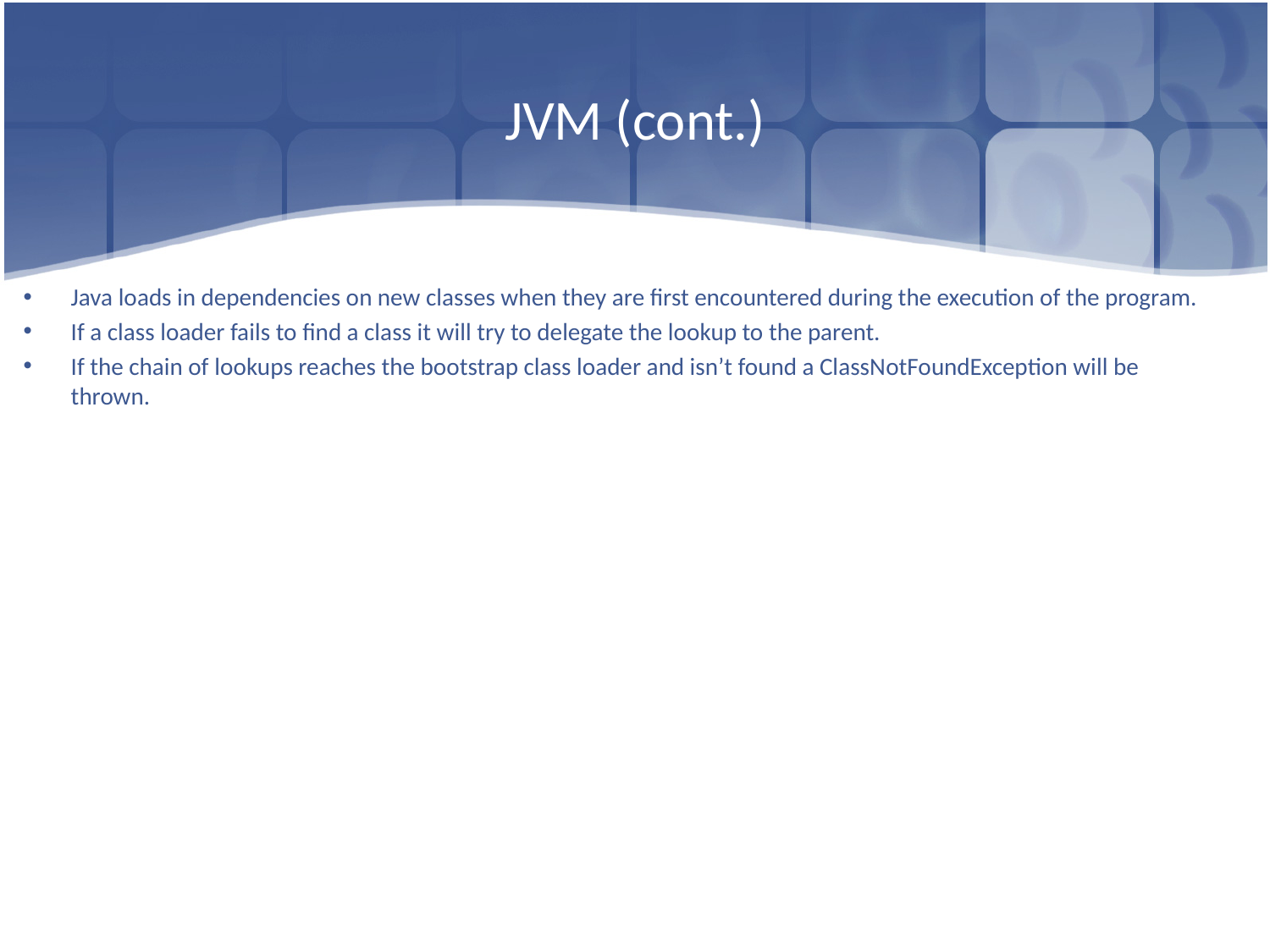

# JVM (cont.)
Java loads in dependencies on new classes when they are first encountered during the execution of the program.
If a class loader fails to find a class it will try to delegate the lookup to the parent.
If the chain of lookups reaches the bootstrap class loader and isn’t found a ClassNotFoundException will be thrown.